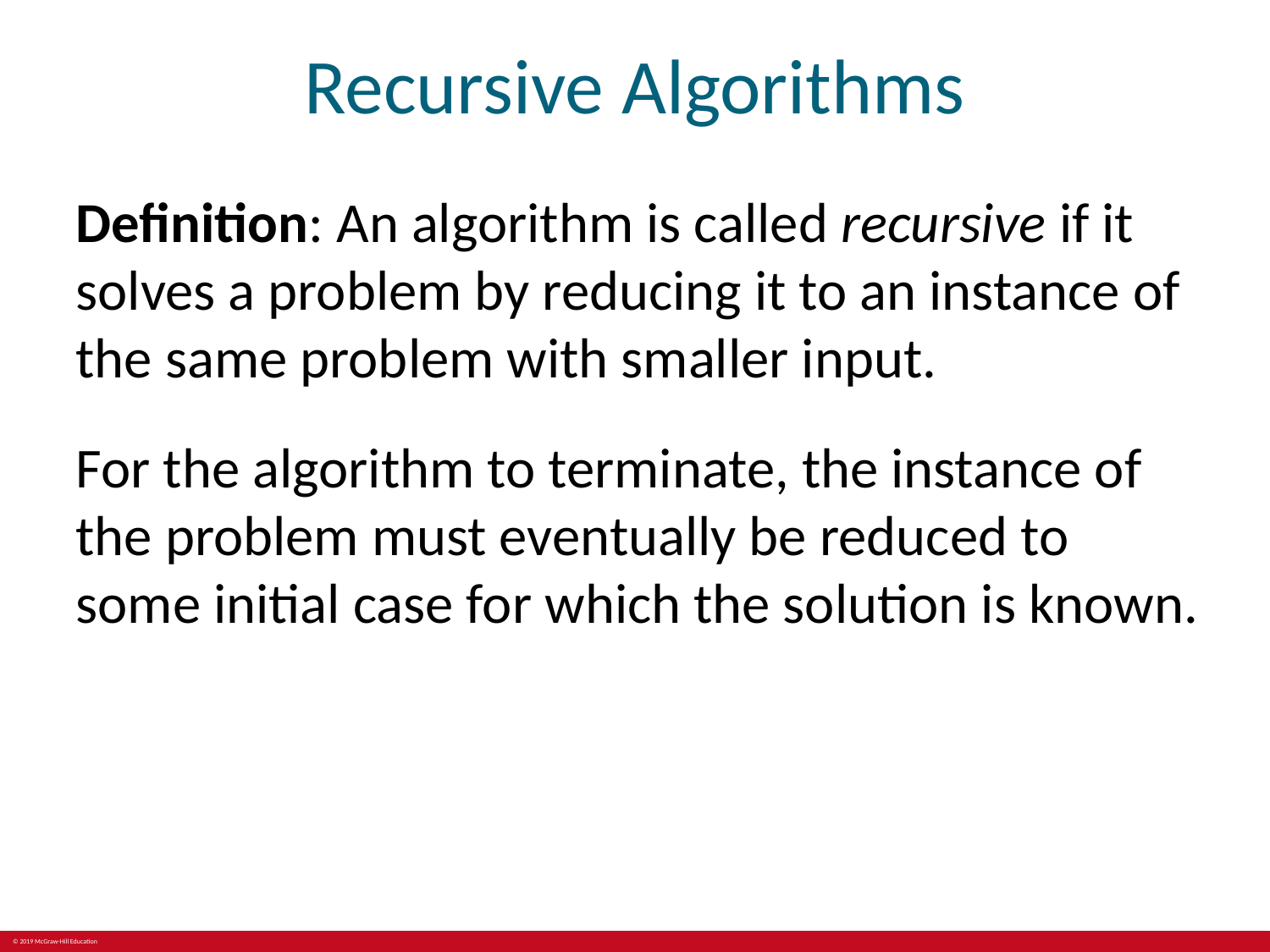

# Recursive Algorithms
Definition: An algorithm is called recursive if it solves a problem by reducing it to an instance of the same problem with smaller input.
For the algorithm to terminate, the instance of the problem must eventually be reduced to some initial case for which the solution is known.